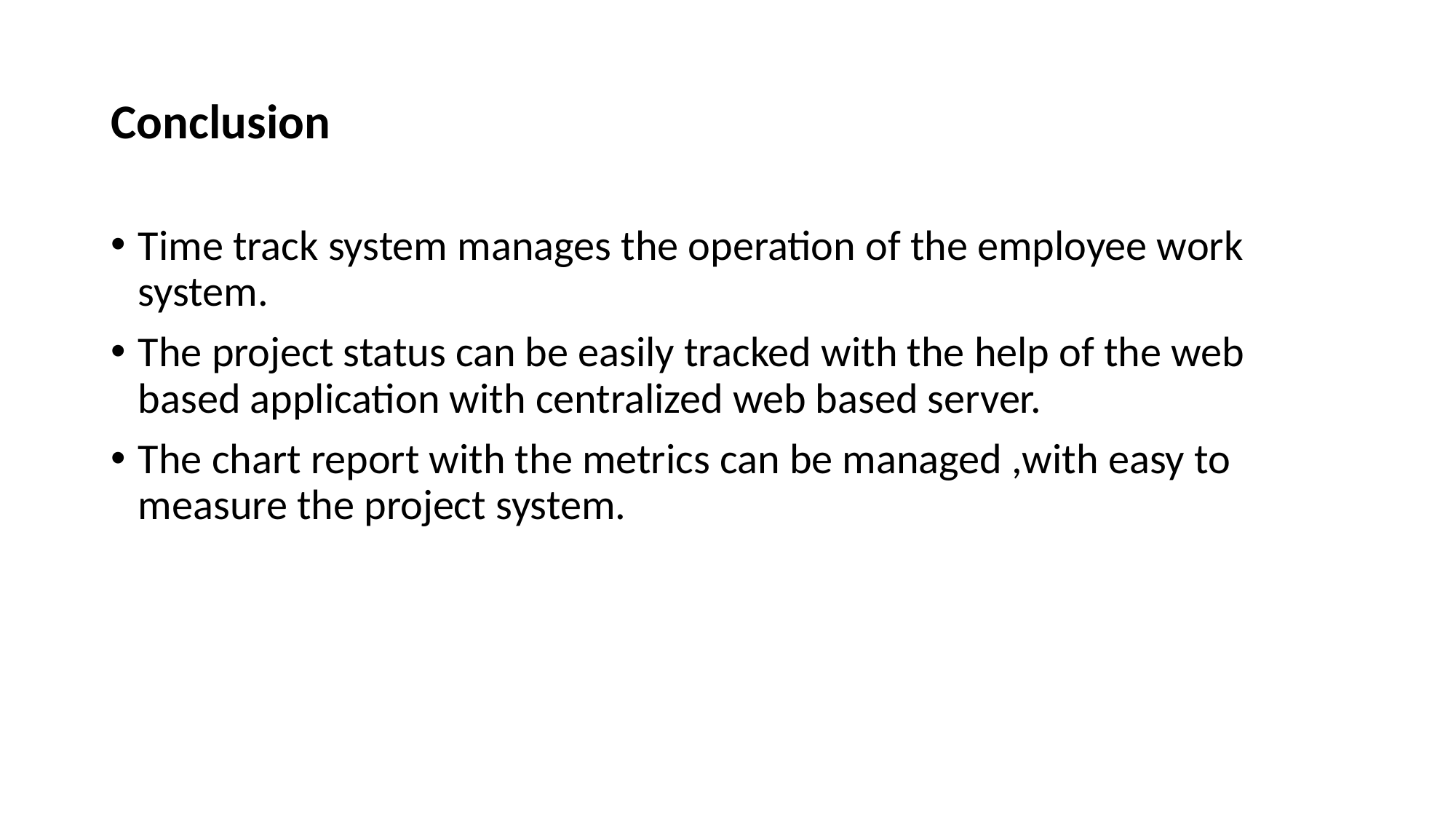

# Conclusion
Time track system manages the operation of the employee work system.
The project status can be easily tracked with the help of the web based application with centralized web based server.
The chart report with the metrics can be managed ,with easy to measure the project system.